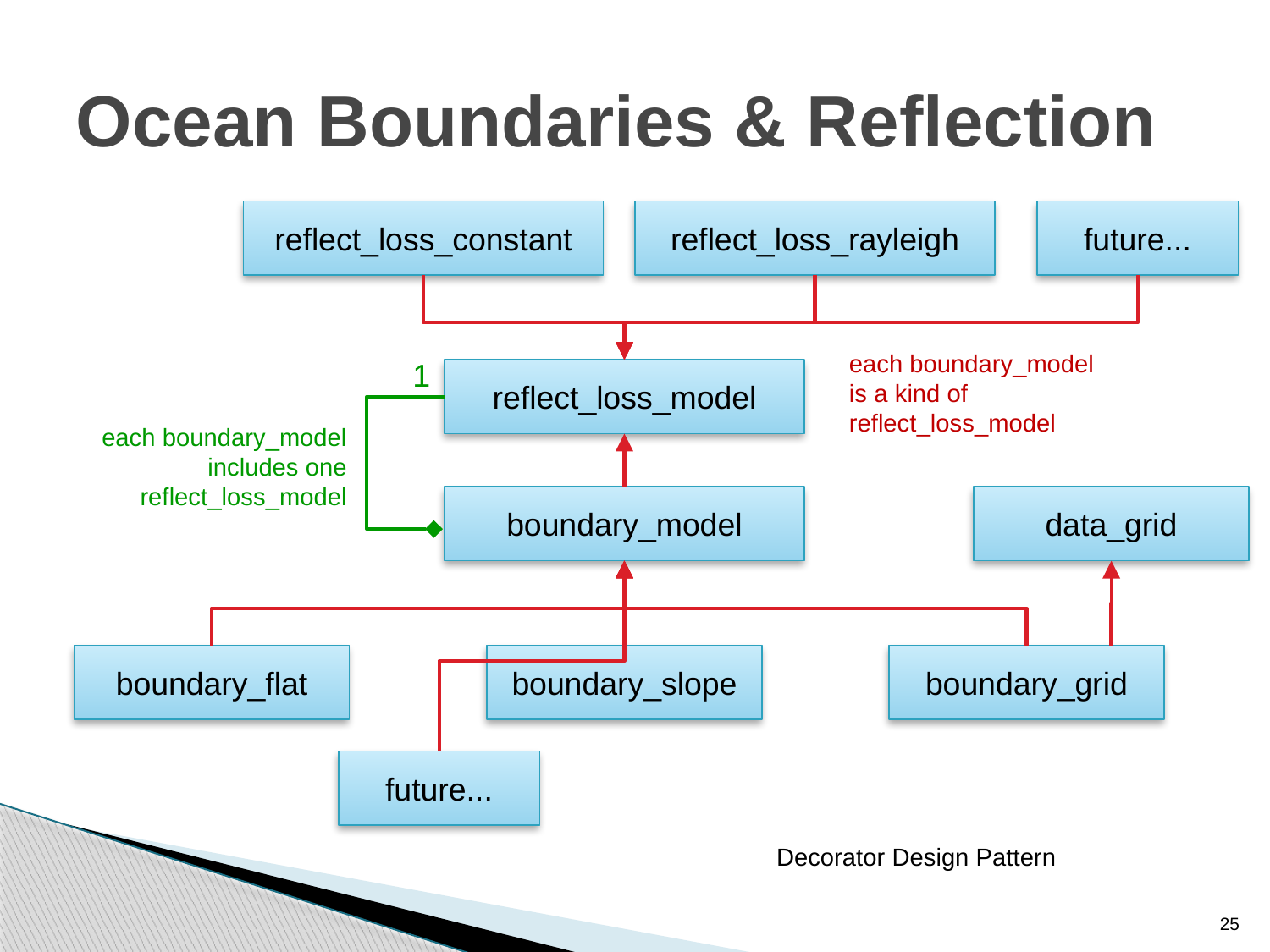

# Ocean Boundaries & Reflection
reflect_loss_constant
reflect_loss_rayleigh
future...
each boundary_model
is a kind of
reflect_loss_model
1
reflect_loss_model
each boundary_model
includes one
reflect_loss_model
boundary_model
data_grid
boundary_flat
boundary_slope
boundary_grid
future...
Decorator Design Pattern
25